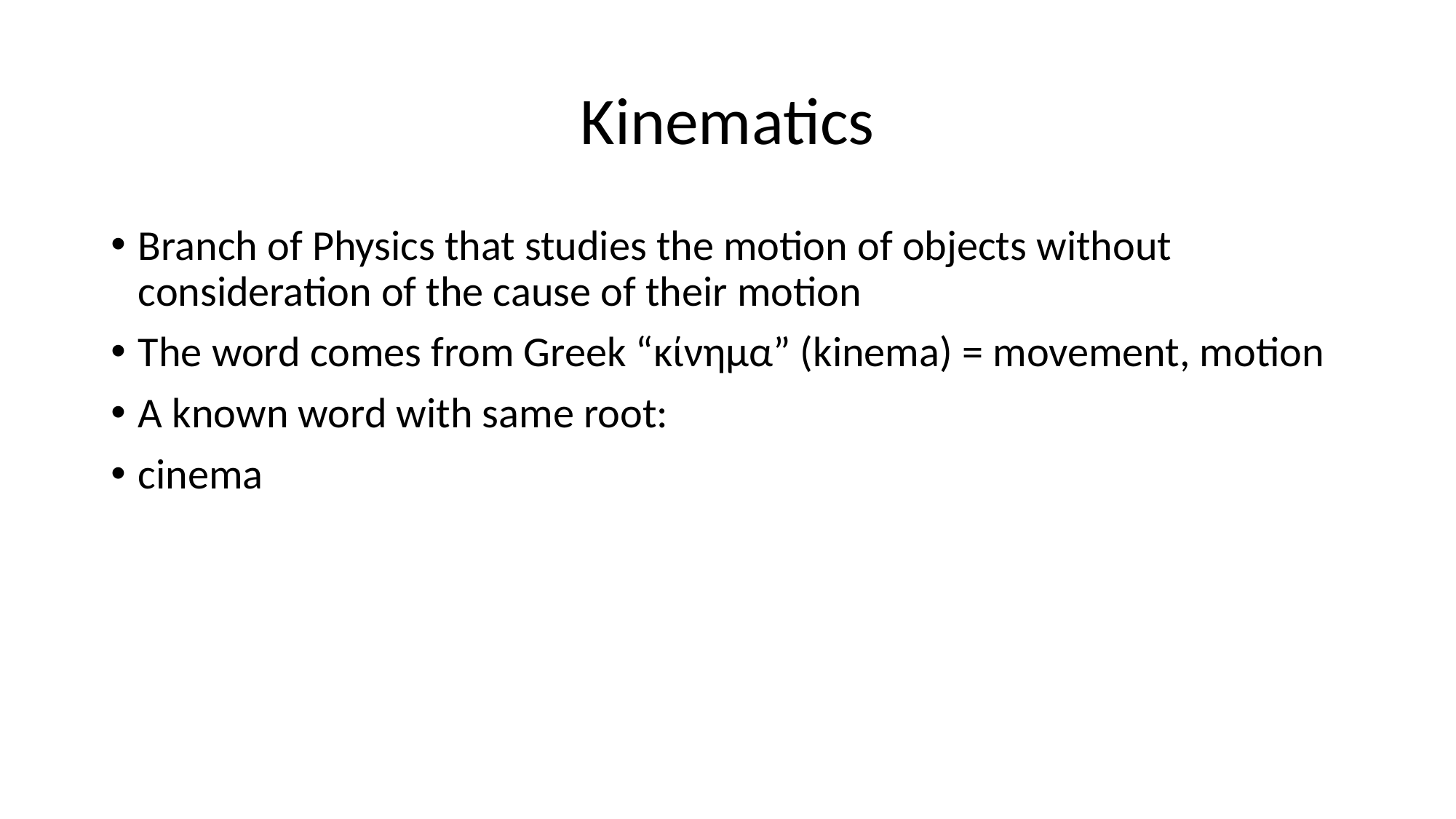

# Kinematics
Branch of Physics that studies the motion of objects without consideration of the cause of their motion
The word comes from Greek “κίνημα” (kinema) = movement, motion
A known word with same root:
cinema